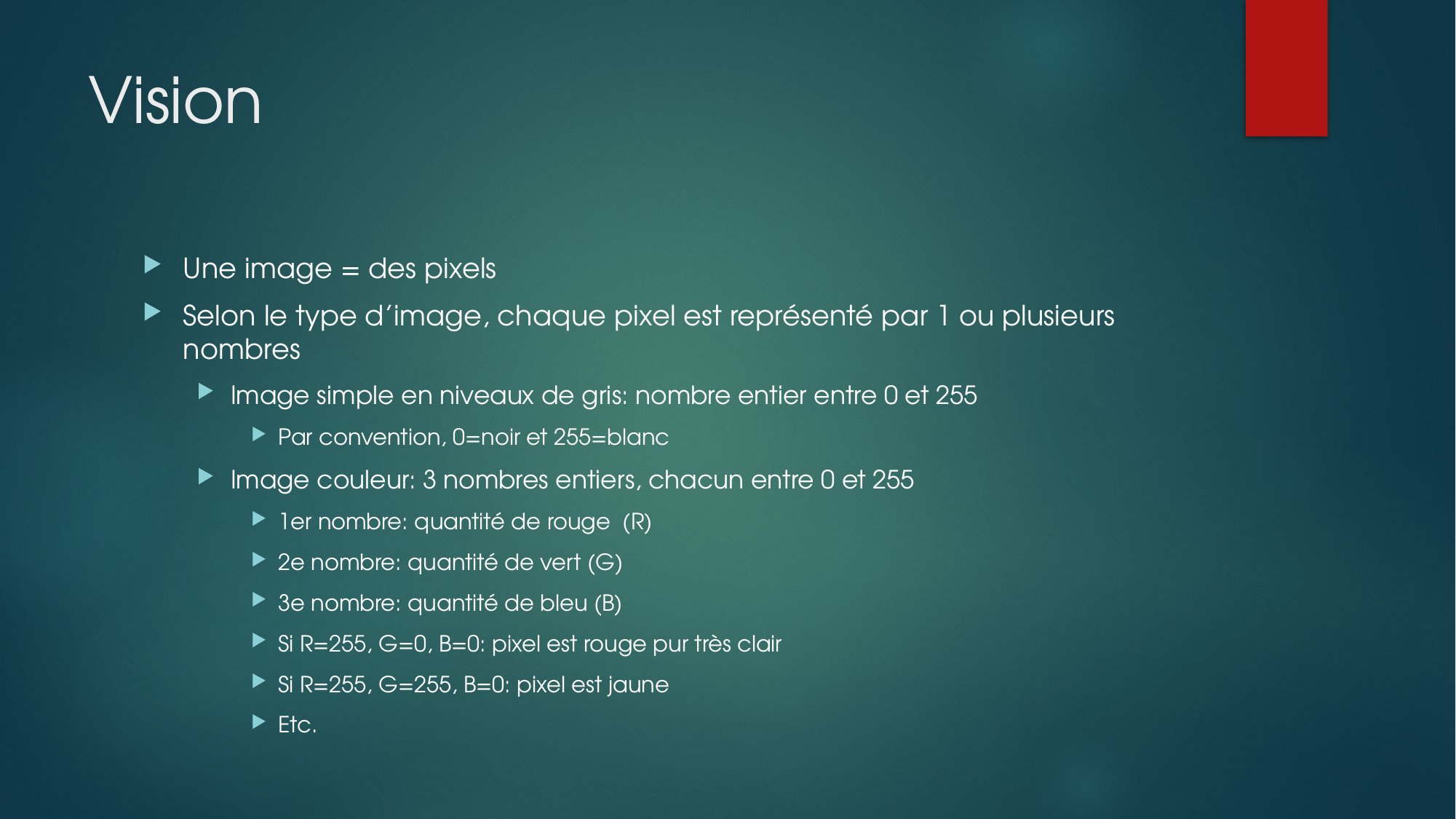

# Vision
Une image = des pixels
Selon le type d’image, chaque pixel est représenté par 1 ou plusieurs nombres
Image simple en niveaux de gris: nombre entier entre 0 et 255
Par convention, 0=noir et 255=blanc
Image couleur: 3 nombres entiers, chacun entre 0 et 255
1er nombre: quantité de rouge  (R)
2e nombre: quantité de vert (G)
3e nombre: quantité de bleu (B)
Si R=255, G=0, B=0: pixel est rouge pur très clair
Si R=255, G=255, B=0: pixel est jaune
Etc.